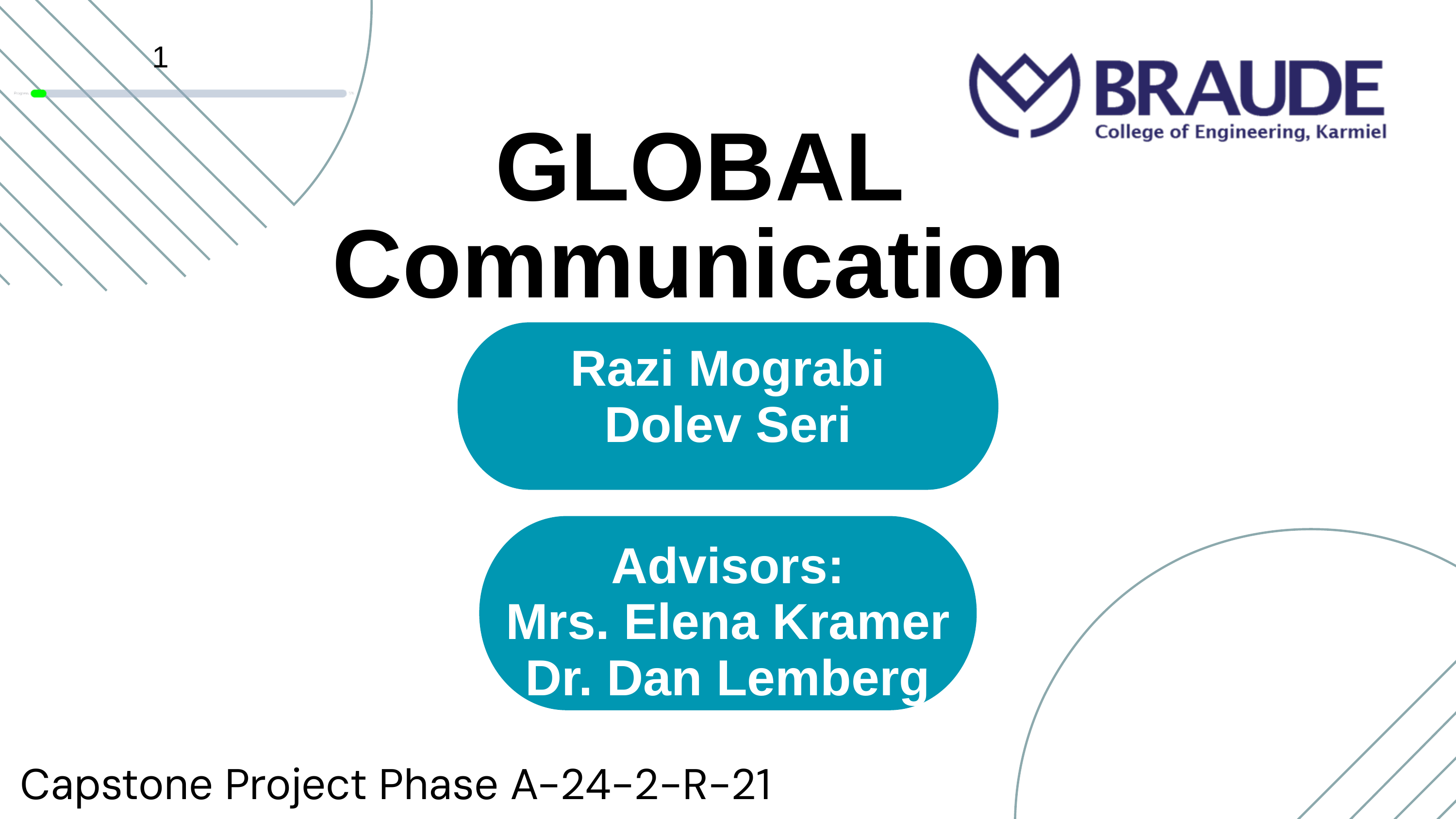

1

GLOBAL Communication

Razi Mograbi
Dolev Seri

Advisors:
Mrs. Elena Kramer
Dr. Dan Lemberg

Capstone Project Phase A-24-2-R-21